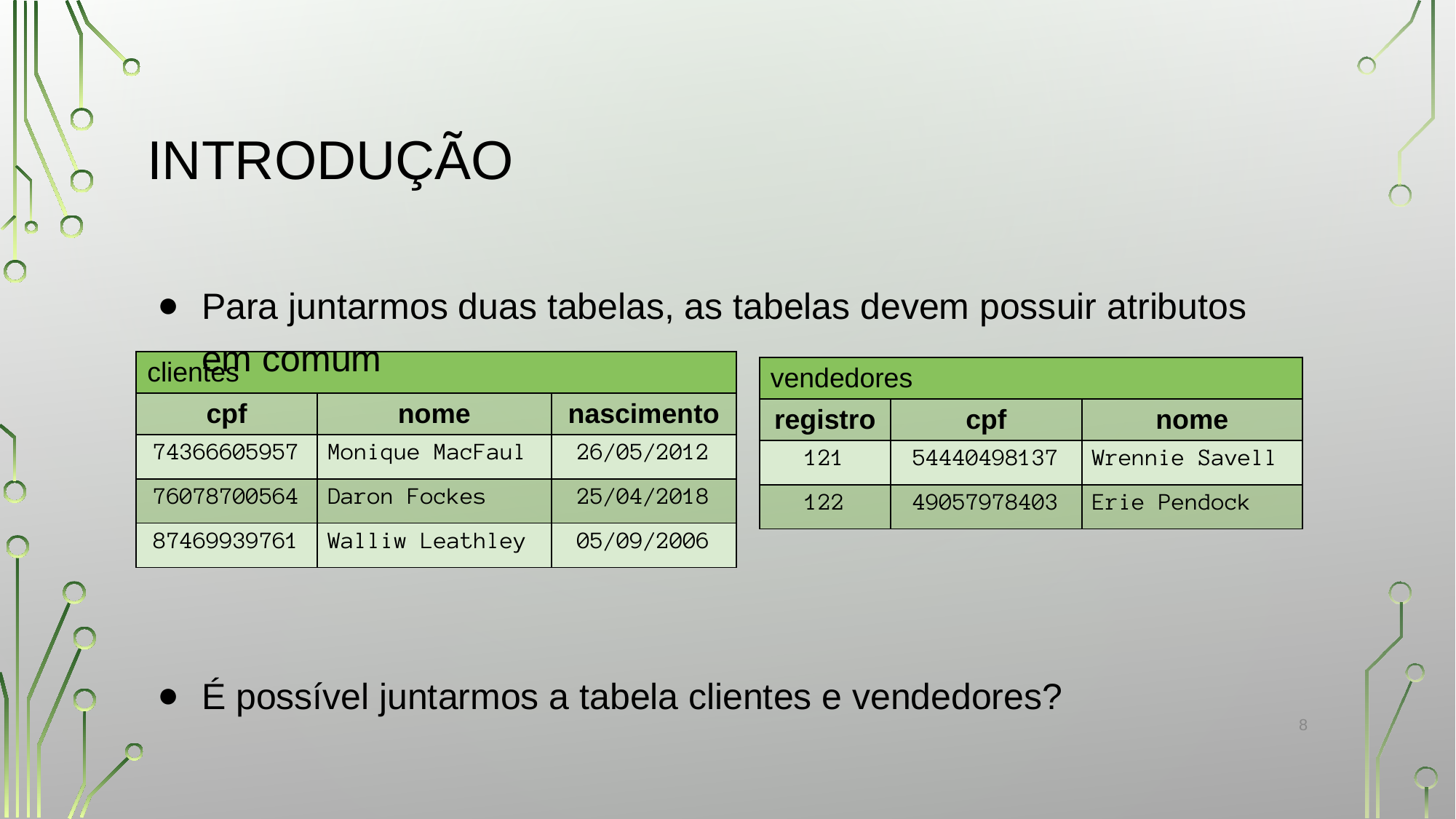

# INTRODUÇÃO
Para juntarmos duas tabelas, as tabelas devem possuir atributos em comum

É possível juntarmos a tabela clientes e vendedores?
| clientes |  |  |
| --- | --- | --- |
| cpf | nome | nascimento |
| 74366605957 | Monique MacFaul | 26/05/2012 |
| 76078700564 | Daron Fockes | 25/04/2018 |
| 87469939761 | Walliw Leathley | 05/09/2006 |
| vendedores |  |  |
| --- | --- | --- |
| registro | cpf | nome |
| 121 | 54440498137 | Wrennie Savell |
| 122 | 49057978403 | Erie Pendock |
8